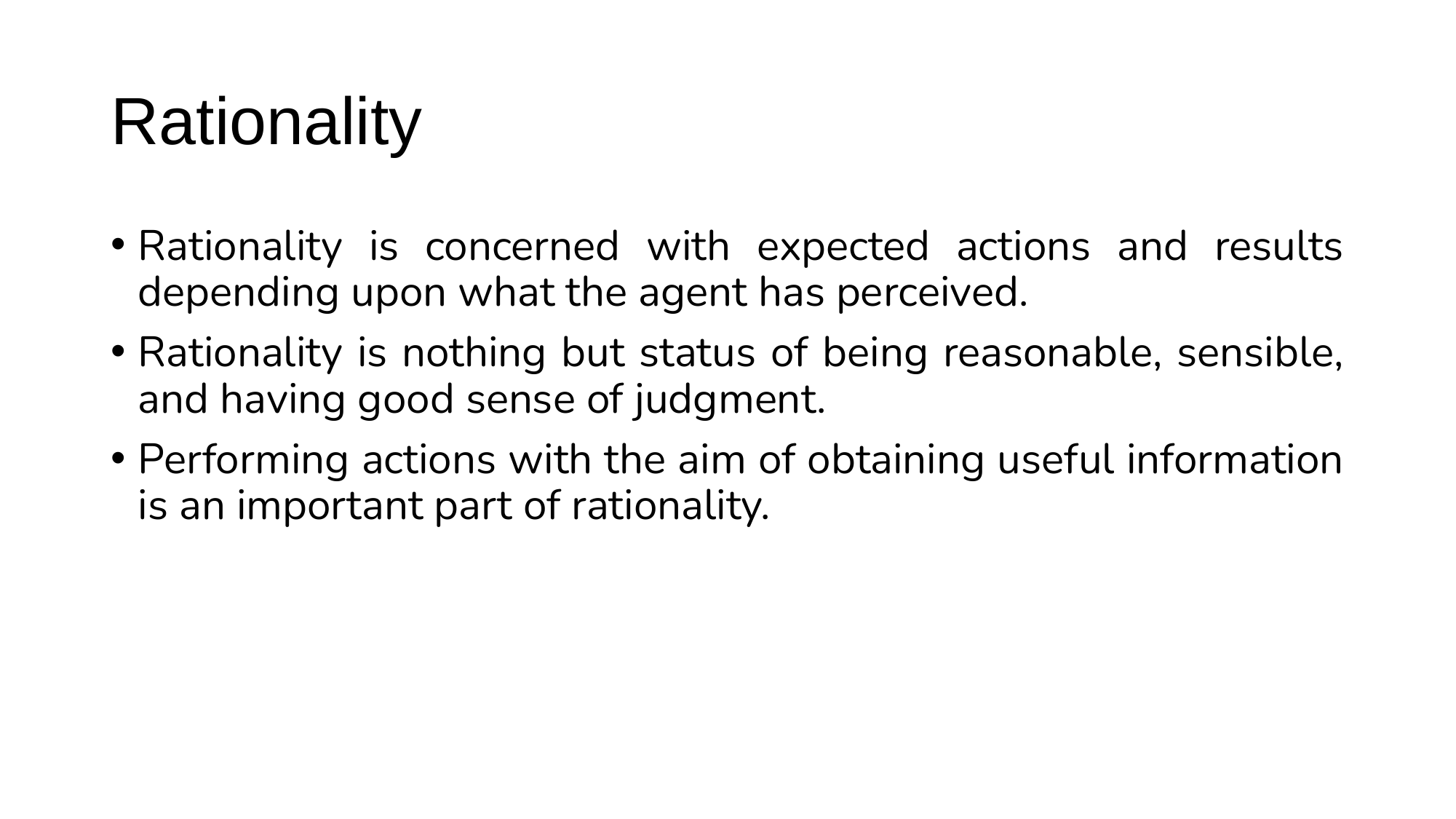

# Rationality
Rationality is concerned with expected actions and results depending upon what the agent has perceived.
Rationality is nothing but status of being reasonable, sensible, and having good sense of judgment.
Performing actions with the aim of obtaining useful information is an important part of rationality.